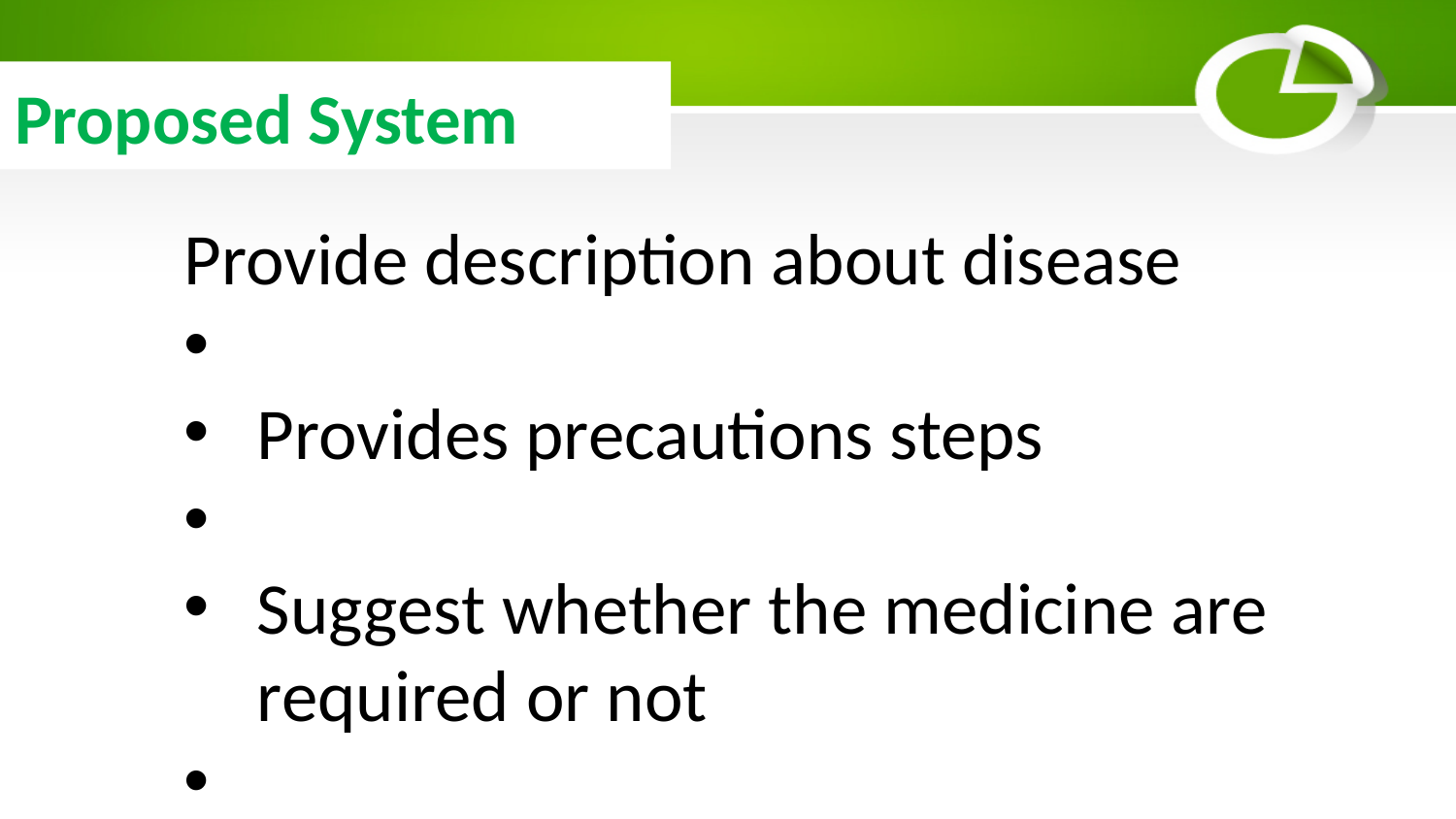

Proposed System
Provide description about disease

Provides precautions steps

Suggest whether the medicine are required or not